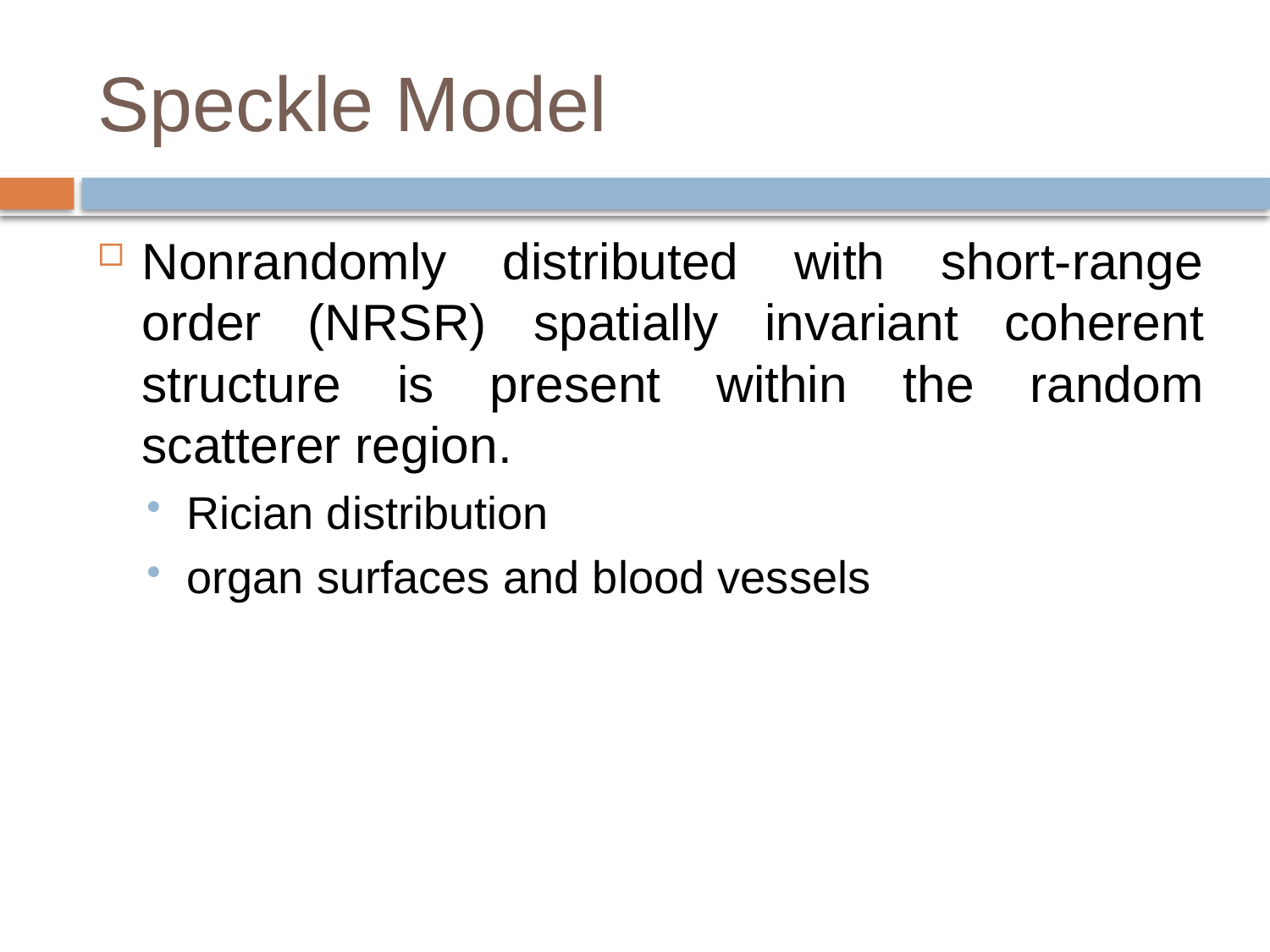

# Speckle Model
Nonrandomly distributed with short-range order (NRSR) spatially invariant coherent structure is present within the random scatterer region.
Rician distribution
organ surfaces and blood vessels